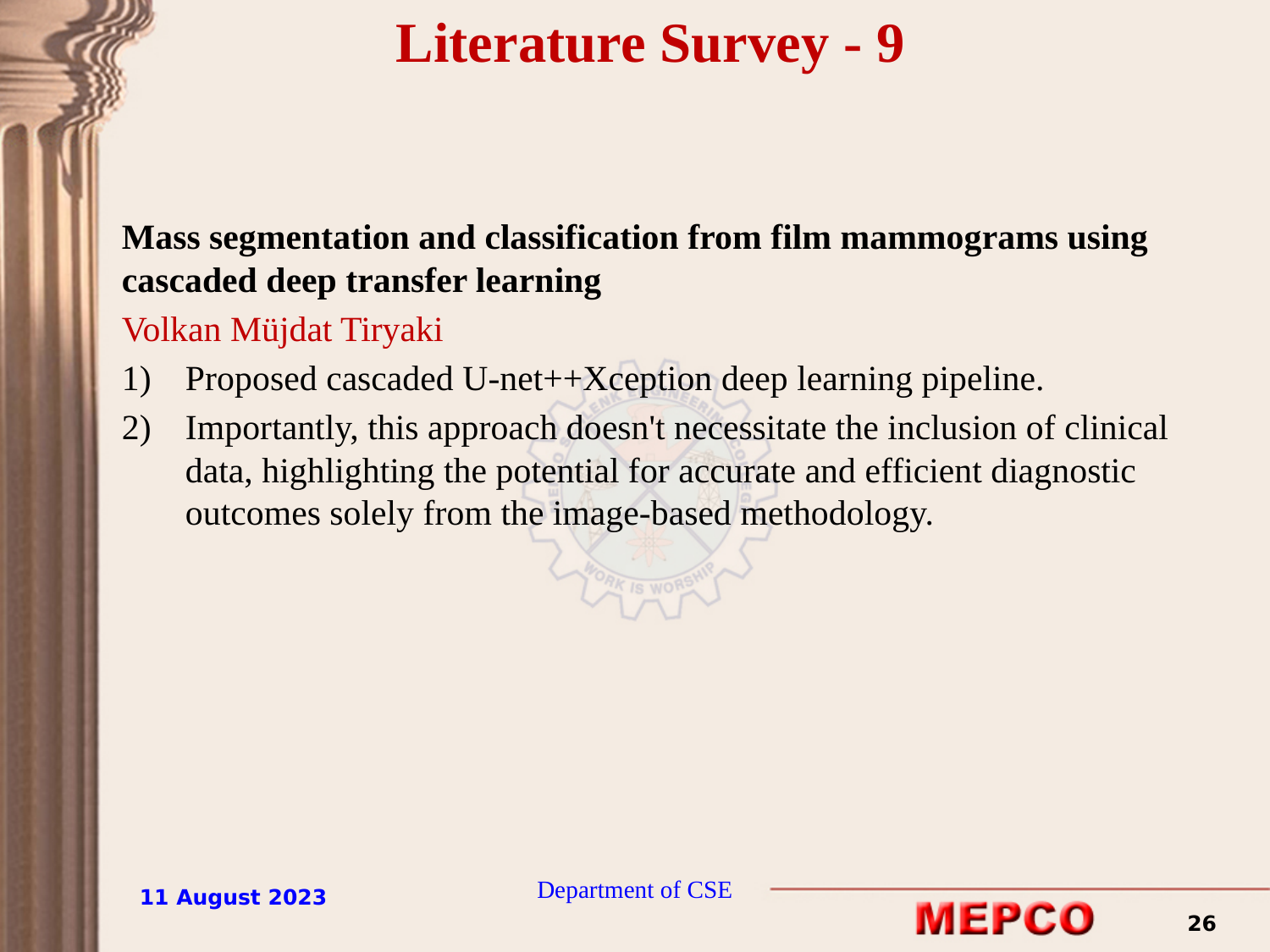

Literature Survey - 9

Mass segmentation and classification from film mammograms using cascaded deep transfer learning
Volkan Müjdat Tiryaki
Proposed cascaded U-net++Xception deep learning pipeline.
Importantly, this approach doesn't necessitate the inclusion of clinical data, highlighting the potential for accurate and efficient diagnostic outcomes solely from the image-based methodology.
Department of CSE